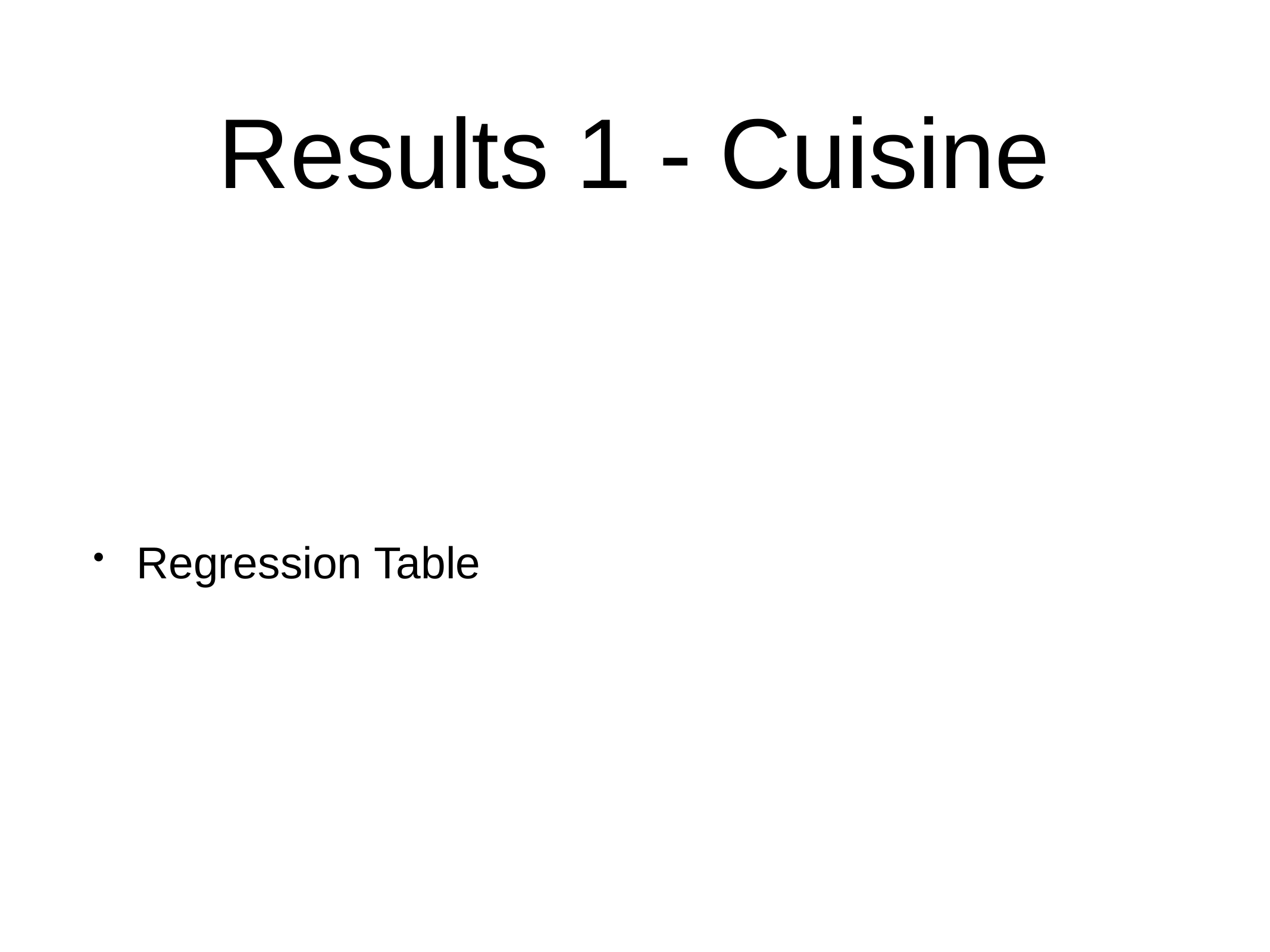

# Results 1 - Cuisine
Regression Table